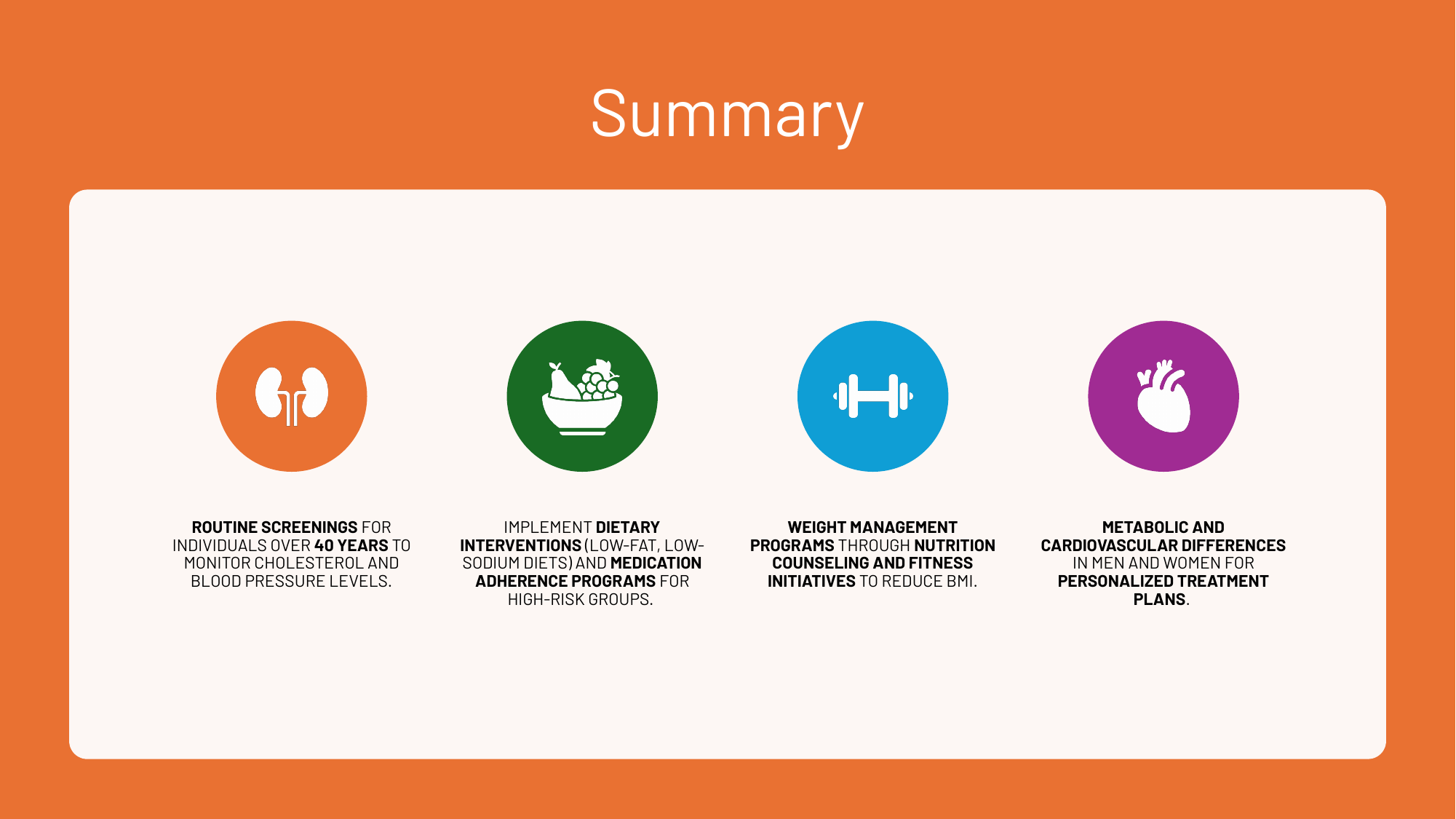

# Summary

Routine screenings for individuals over 40 years to monitor cholesterol and blood pressure levels.
Implement dietary interventions (low-fat, low-sodium diets) and medication adherence programs for high-risk groups.
Weight management programs through nutrition counseling and fitness initiatives to reduce BMI.
metabolic and cardiovascular differences in men and women for personalized treatment plans.